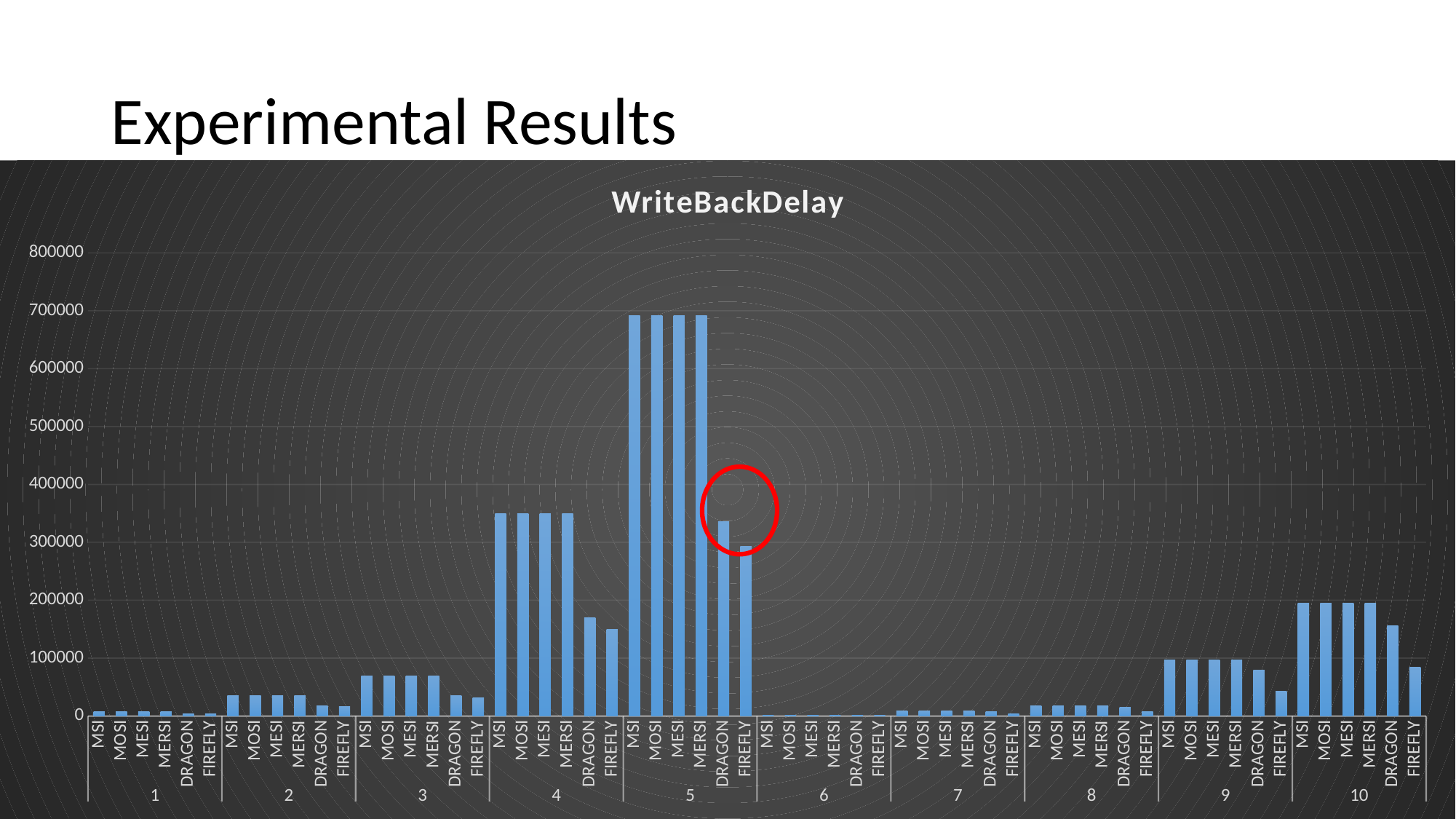

# Experimental Results

### Chart:

| Category | WriteBackDelay |
|---|---|
| MSI | 7000.0 |
| MOSI | 7000.0 |
| MESI | 7000.0 |
| MERSI | 7000.0 |
| DRAGON | 3500.0 |
| FIREFLY | 3200.0 |
| MSI | 34900.0 |
| MOSI | 34900.0 |
| MESI | 34900.0 |
| MERSI | 34900.0 |
| DRAGON | 18100.0 |
| FIREFLY | 15900.0 |
| MSI | 69400.0 |
| MOSI | 69400.0 |
| MESI | 69400.0 |
| MERSI | 69400.0 |
| DRAGON | 35100.0 |
| FIREFLY | 31400.0 |
| MSI | 350200.0 |
| MOSI | 350200.0 |
| MESI | 350200.0 |
| MERSI | 350200.0 |
| DRAGON | 170300.0 |
| FIREFLY | 150200.0 |
| MSI | 692000.0 |
| MOSI | 692000.0 |
| MESI | 692000.0 |
| MERSI | 692000.0 |
| DRAGON | 336000.0 |
| FIREFLY | 293400.0 |
| MSI | 1400.0 |
| MOSI | 1400.0 |
| MESI | 1400.0 |
| MERSI | 1400.0 |
| DRAGON | 1400.0 |
| FIREFLY | 900.0 |
| MSI | 8400.0 |
| MOSI | 8400.0 |
| MESI | 8400.0 |
| MERSI | 8400.0 |
| DRAGON | 7800.0 |
| FIREFLY | 4300.0 |
| MSI | 17100.0 |
| MOSI | 17100.0 |
| MESI | 17100.0 |
| MERSI | 17100.0 |
| DRAGON | 14700.0 |
| FIREFLY | 7700.0 |
| MSI | 96600.0 |
| MOSI | 96600.0 |
| MESI | 96600.0 |
| MERSI | 96600.0 |
| DRAGON | 78900.0 |
| FIREFLY | 42400.0 |
| MSI | 194500.0 |
| MOSI | 194500.0 |
| MESI | 194500.0 |
| MERSI | 194500.0 |
| DRAGON | 156500.0 |
| FIREFLY | 84200.0 |